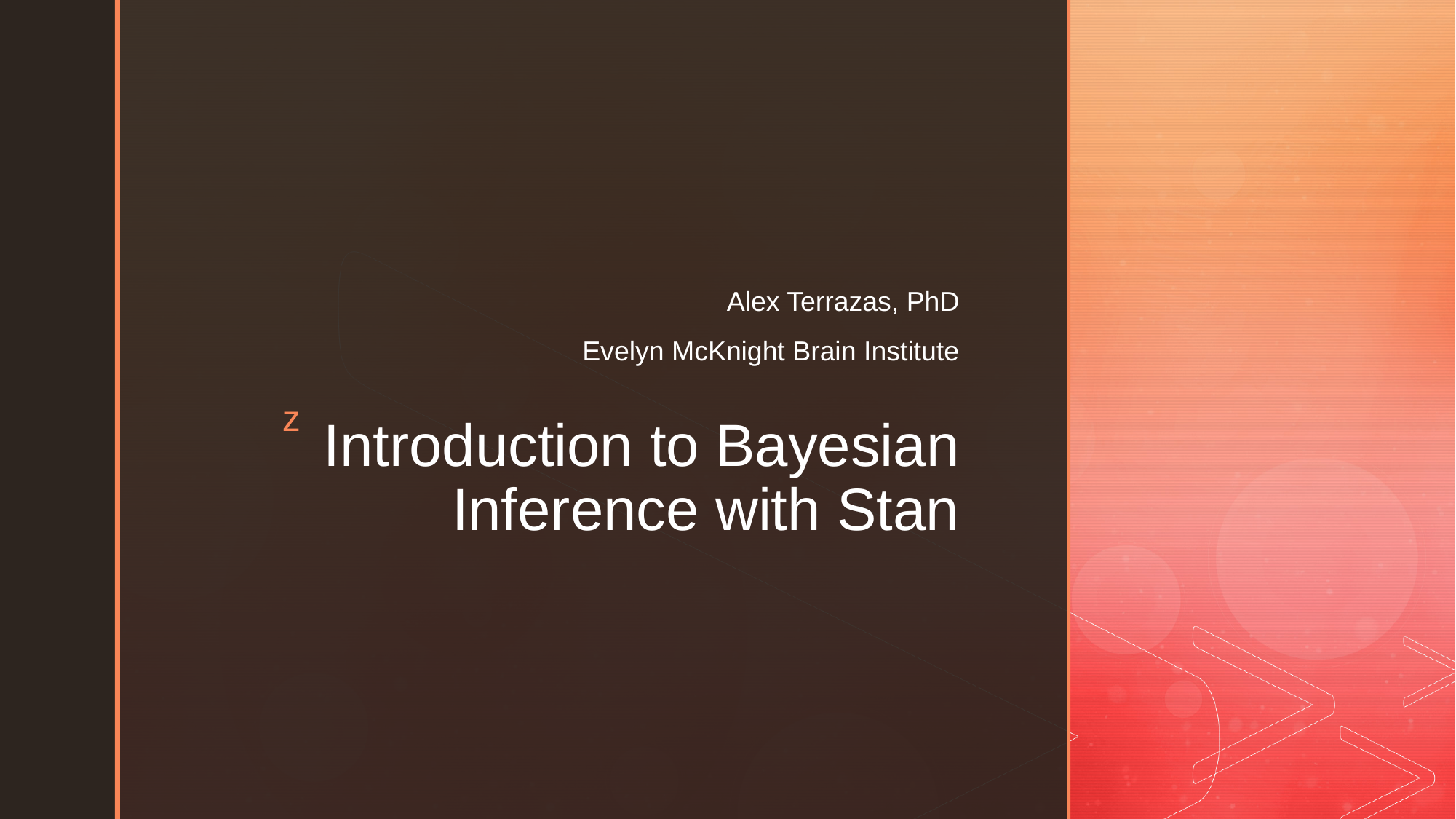

Alex Terrazas, PhD
Evelyn McKnight Brain Institute
# Introduction to Bayesian Inference with Stan